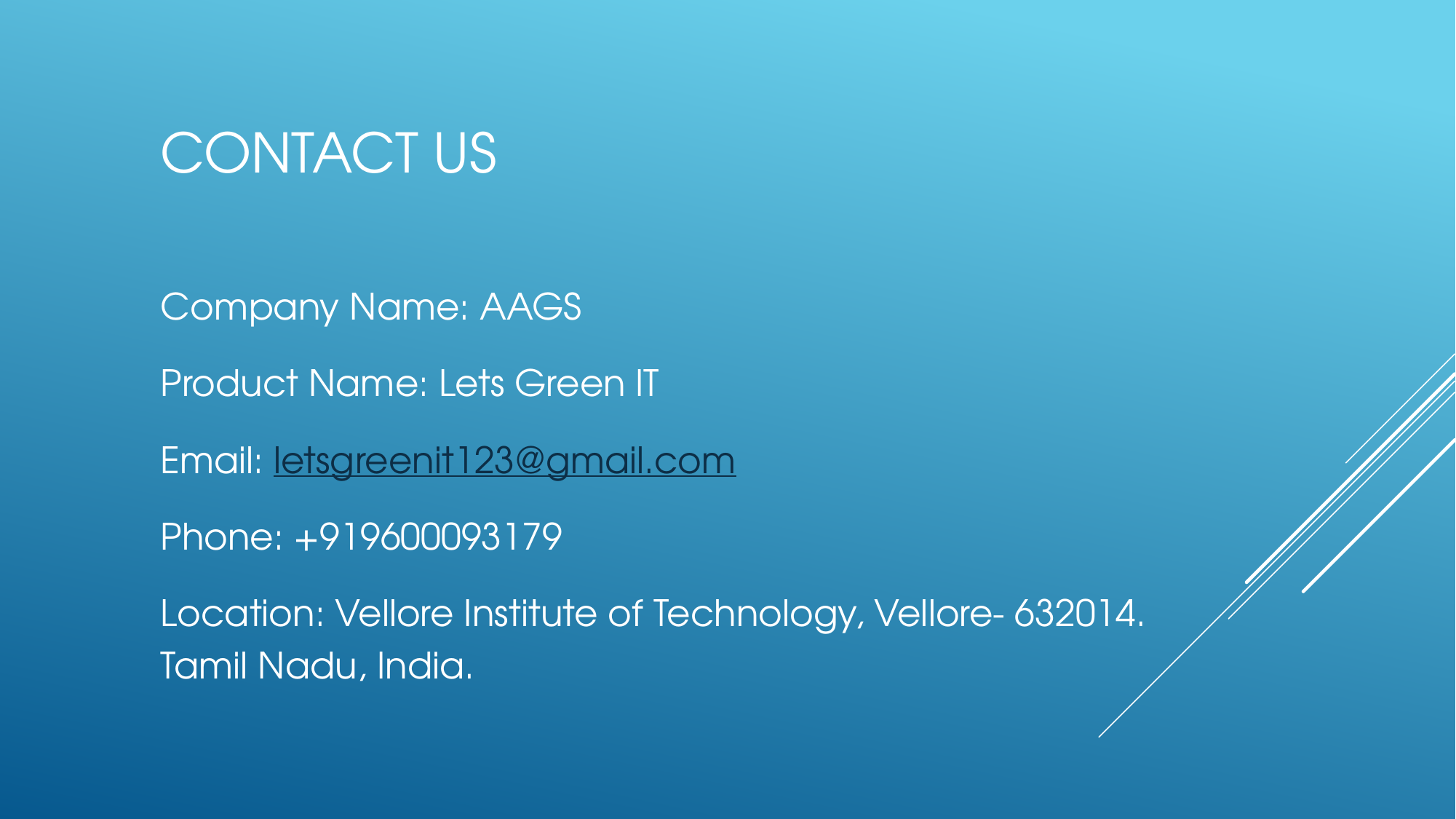

# Contact Us
Company Name: AAGS
Product Name: Lets Green IT
Email: letsgreenit123@gmail.com
Phone: +919600093179
Location: Vellore Institute of Technology, Vellore- 632014. Tamil Nadu, India.